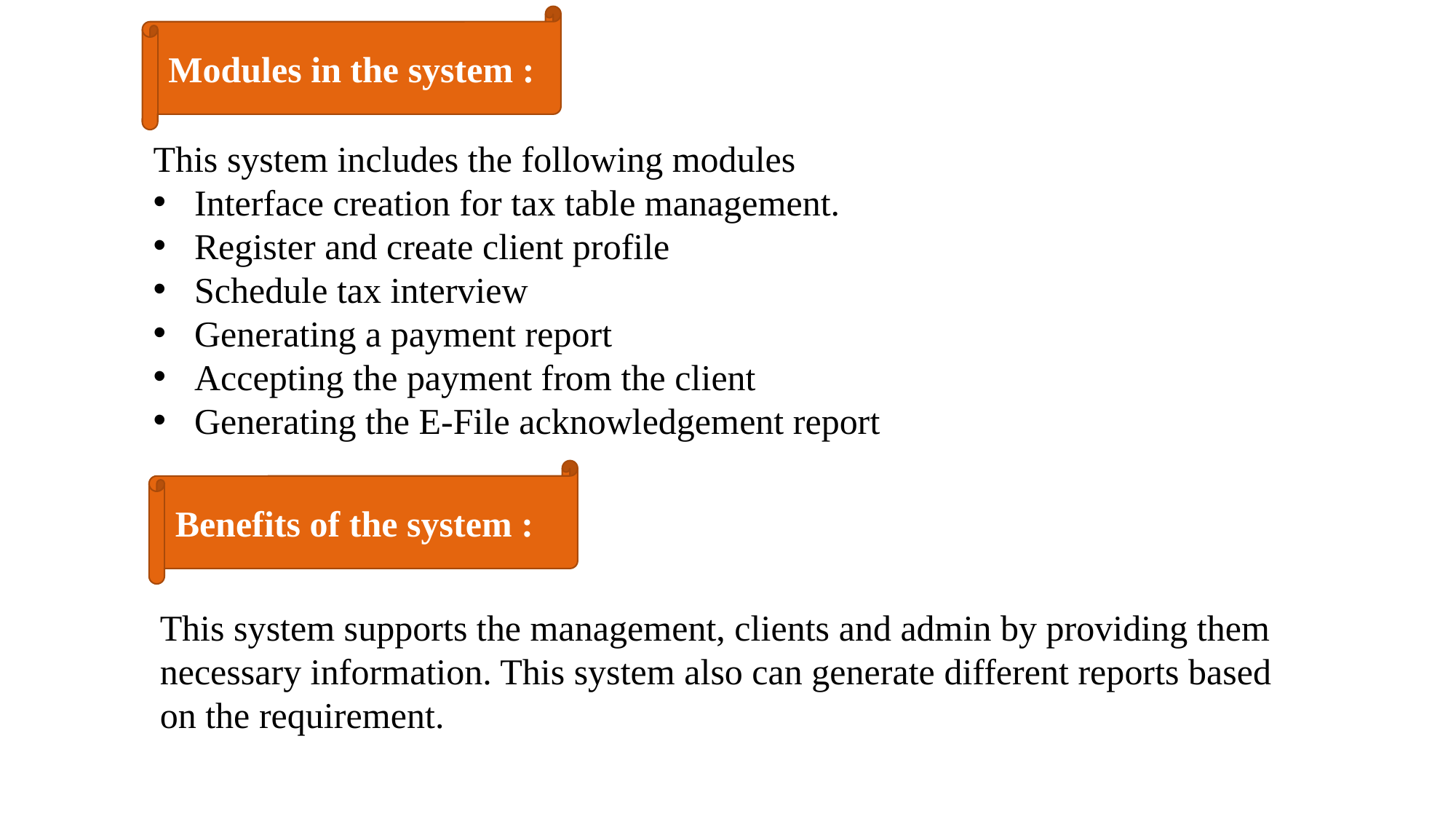

​
​
Modules in the system :​
​
​

This system includes the following modules
Interface creation for tax table management.
Register and create client profile
Schedule tax interview
Generating a payment report
Accepting the payment from the client
Generating the E-File acknowledgement report

Benefits of the system :

This system supports the management, clients and admin by providing them necessary information. This system also can generate different reports based on the requirement.